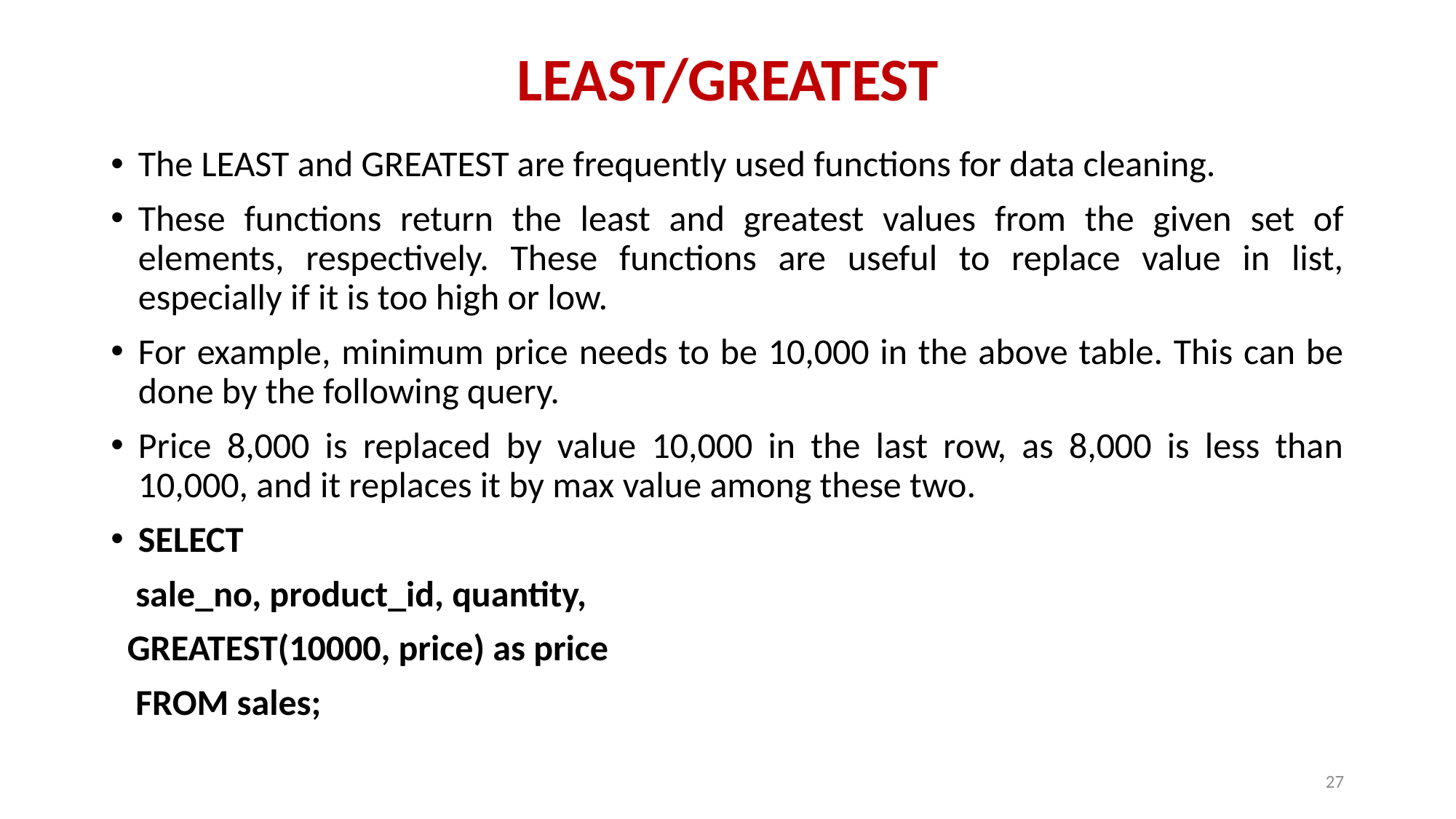

# LEAST/GREATEST
The LEAST and GREATEST are frequently used functions for data cleaning.
These functions return the least and greatest values from the given set of elements, respectively. These functions are useful to replace value in list, especially if it is too high or low.
For example, minimum price needs to be 10,000 in the above table. This can be done by the following query.
Price 8,000 is replaced by value 10,000 in the last row, as 8,000 is less than 10,000, and it replaces it by max value among these two.
SELECT
   sale_no, product_id, quantity,
  GREATEST(10000, price) as price
   FROM sales;
27